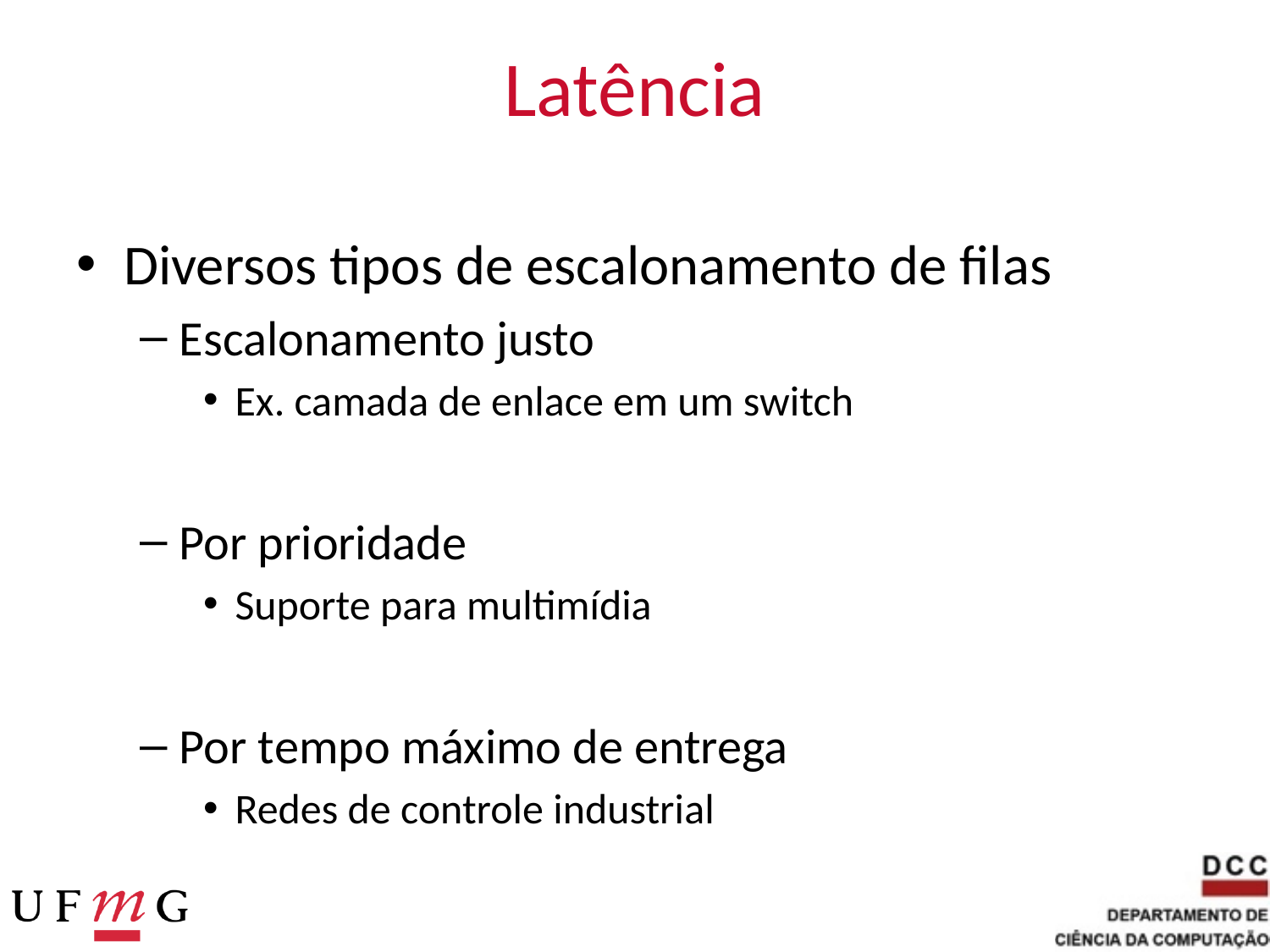

# Latência
Diversos tipos de escalonamento de filas
Escalonamento justo
Ex. camada de enlace em um switch

Por prioridade
Suporte para multimídia

Por tempo máximo de entrega
Redes de controle industrial